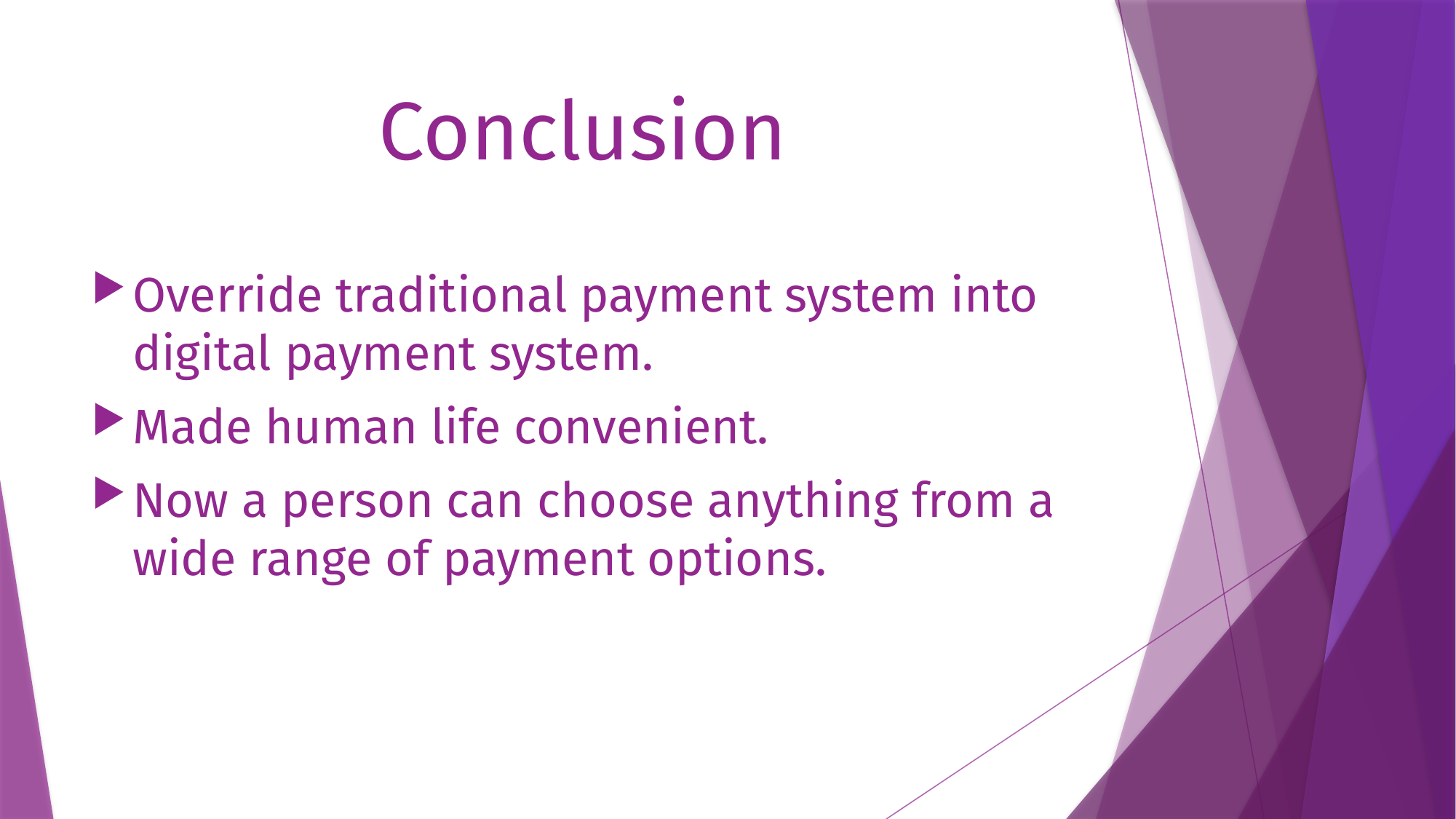

# Conclusion
Override traditional payment system into digital payment system.
Made human life convenient.
Now a person can choose anything from a wide range of payment options.